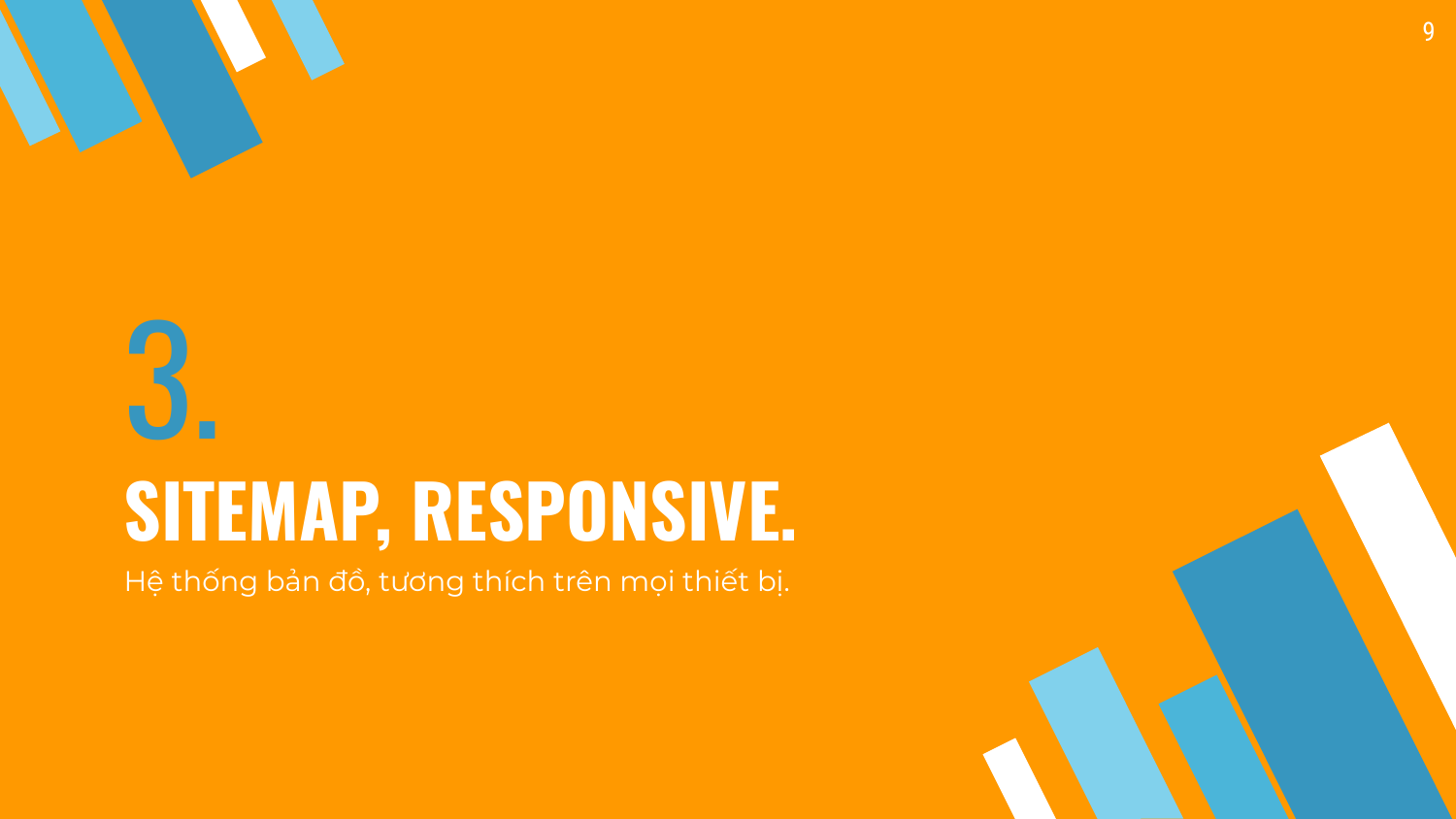

9
# 3.
SITEMAP, RESPONSIVE.
Hệ thống bản đồ, tương thích trên mọi thiết bị.